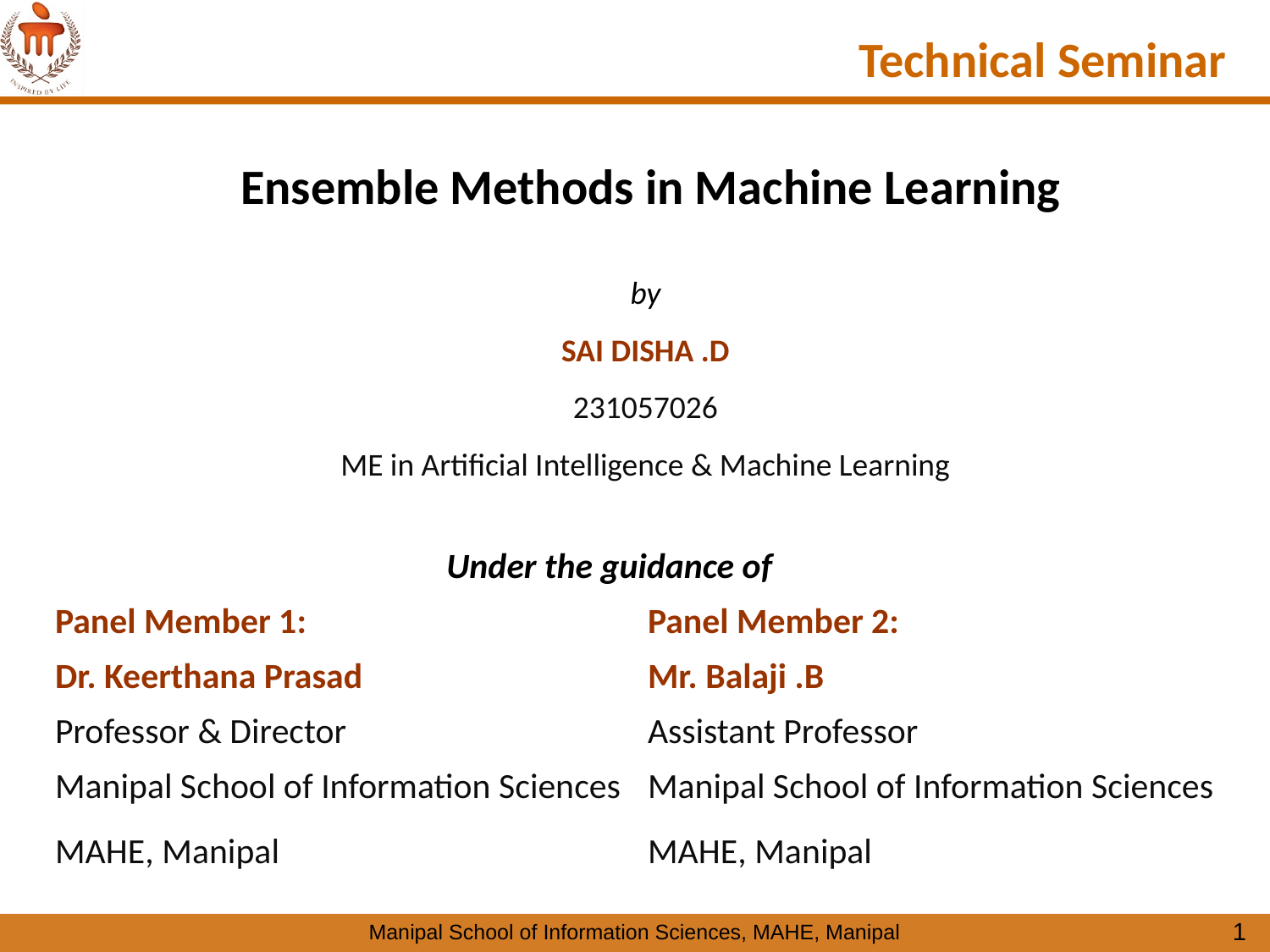

Technical Seminar
# Ensemble Methods in Machine Learning

by
SAI DISHA .D
231057026
ME in Artificial Intelligence & Machine Learning
Under the guidance of

| Panel Member 1: | Panel Member 2: |
| --- | --- |
| Dr. Keerthana Prasad | Mr. Balaji .B |
| Professor & Director | Assistant Professor |
| Manipal School of Information Sciences | Manipal School of Information Sciences |
| MAHE, Manipal | MAHE, Manipal |
1